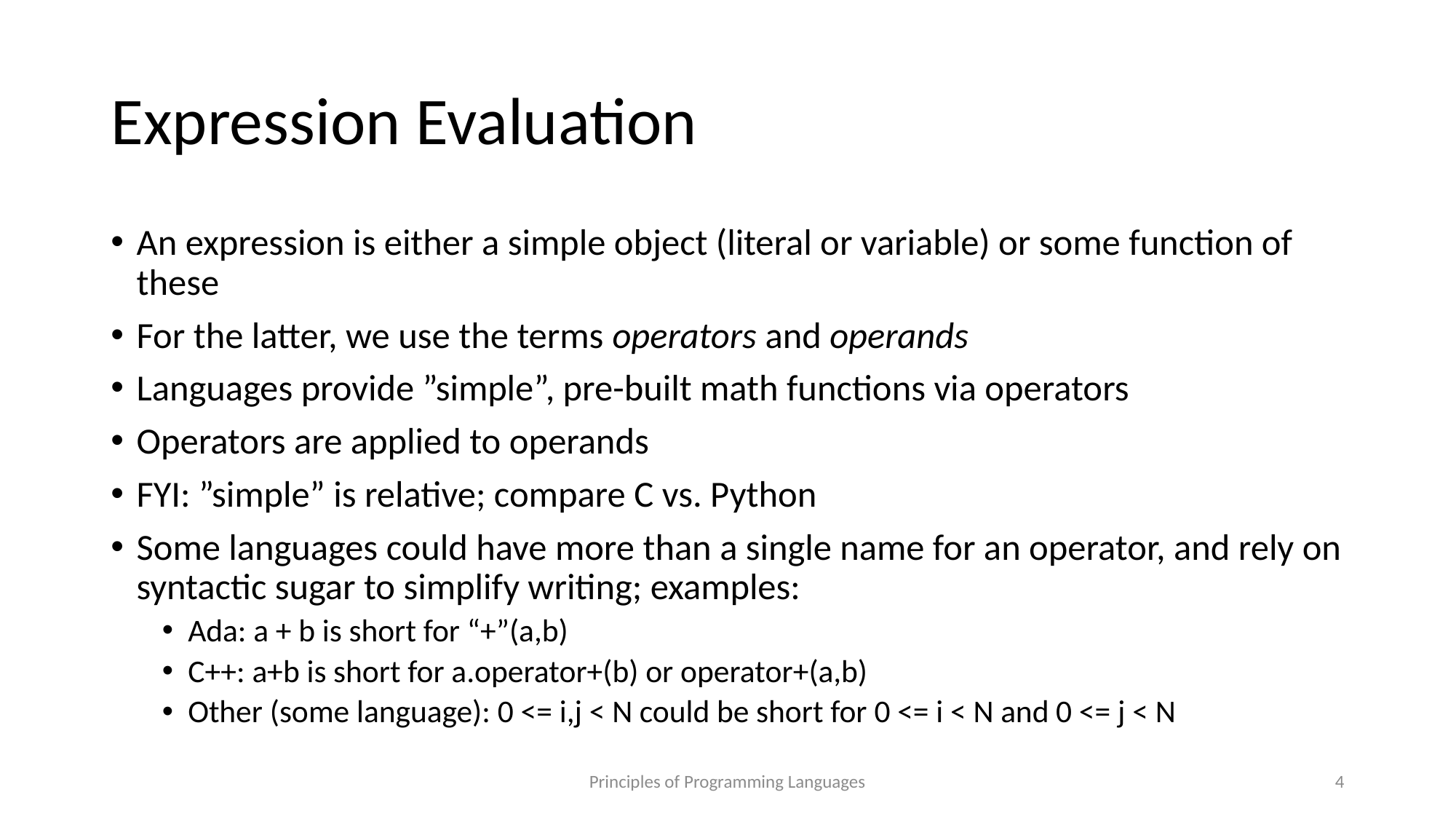

# Expression Evaluation
An expression is either a simple object (literal or variable) or some function of these
For the latter, we use the terms operators and operands
Languages provide ”simple”, pre-built math functions via operators
Operators are applied to operands
FYI: ”simple” is relative; compare C vs. Python
Some languages could have more than a single name for an operator, and rely on syntactic sugar to simplify writing; examples:
Ada: a + b is short for “+”(a,b)
C++: a+b is short for a.operator+(b) or operator+(a,b)
Other (some language): 0 <= i,j < N could be short for 0 <= i < N and 0 <= j < N
Principles of Programming Languages
4